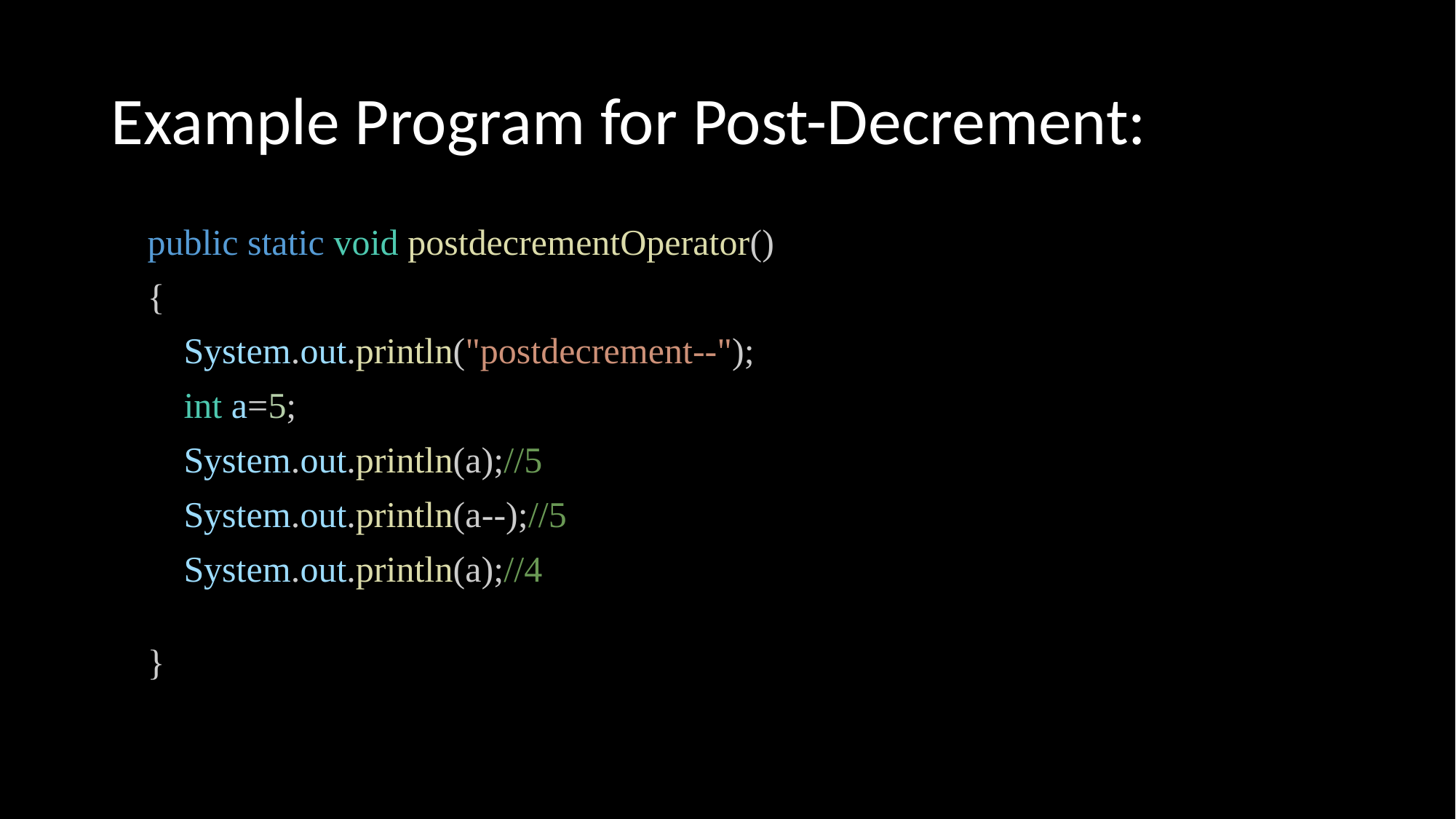

# Example Program for Post-Decrement:
    public static void postdecrementOperator()
    {
        System.out.println("postdecrement--");
        int a=5;
        System.out.println(a);//5
        System.out.println(a--);//5
        System.out.println(a);//4
    }